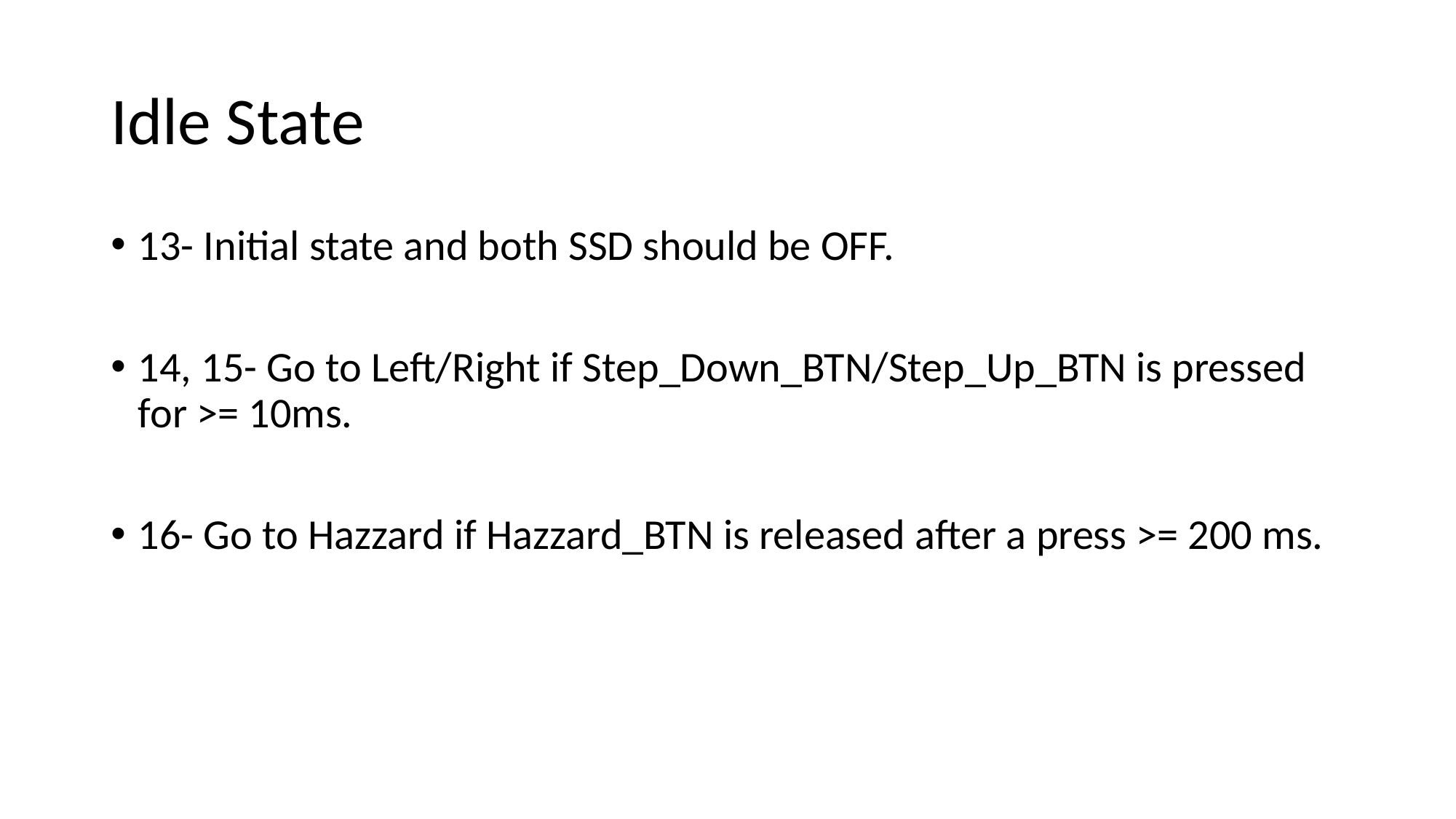

# Idle State
13- Initial state and both SSD should be OFF.

14, 15- Go to Left/Right if Step_Down_BTN/Step_Up_BTN is pressed for >= 10ms.

16- Go to Hazzard if Hazzard_BTN is released after a press >= 200 ms.